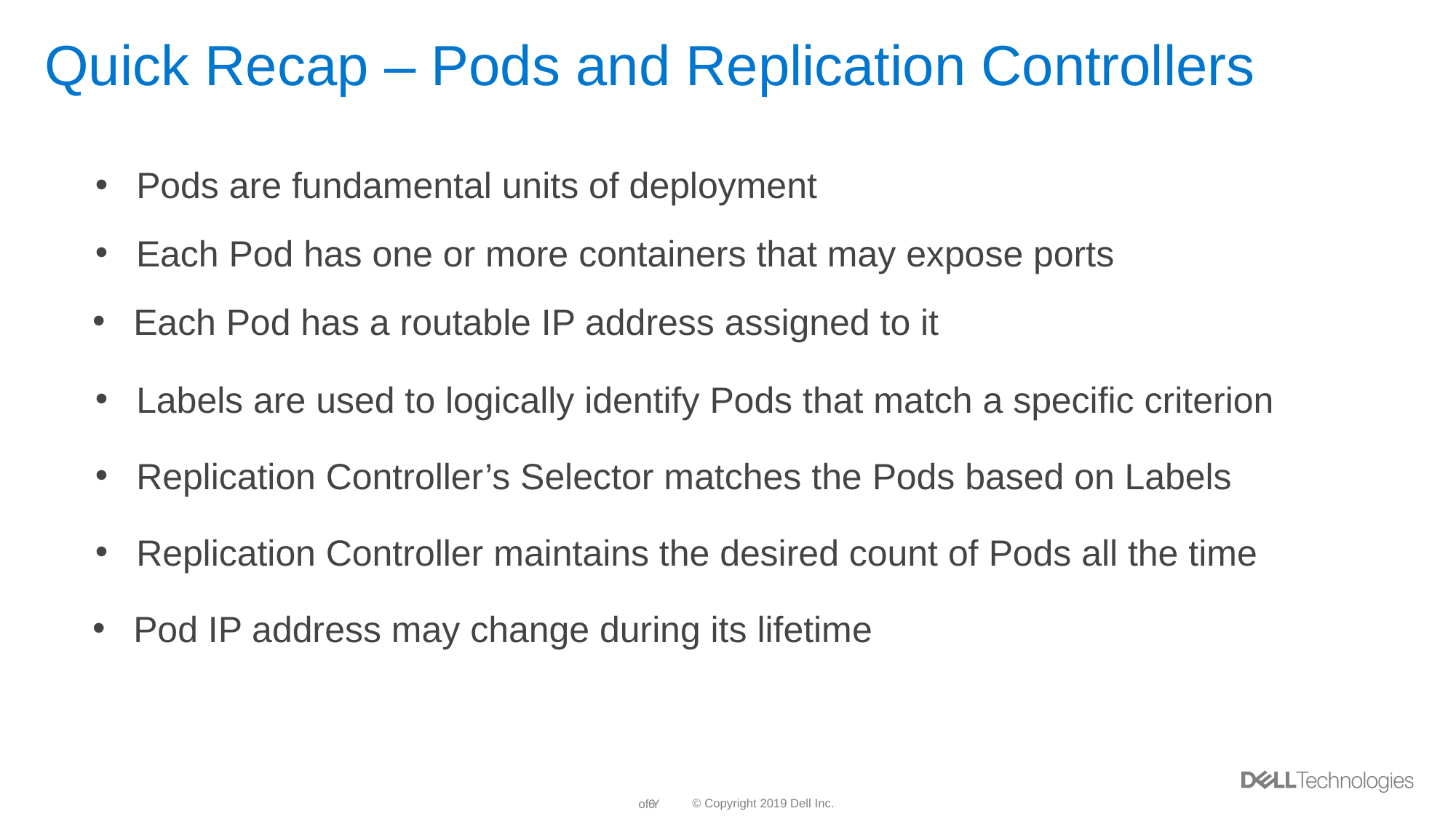

# Quick Recap – Pods and Replication Controllers
Pods are fundamental units of deployment
Each Pod has one or more containers that may expose ports
Each Pod has a routable IP address assigned to it
Labels are used to logically identify Pods that match a specific criterion
Replication Controller’s Selector matches the Pods based on Labels
Replication Controller maintains the desired count of Pods all the time
Pod IP address may change during its lifetime